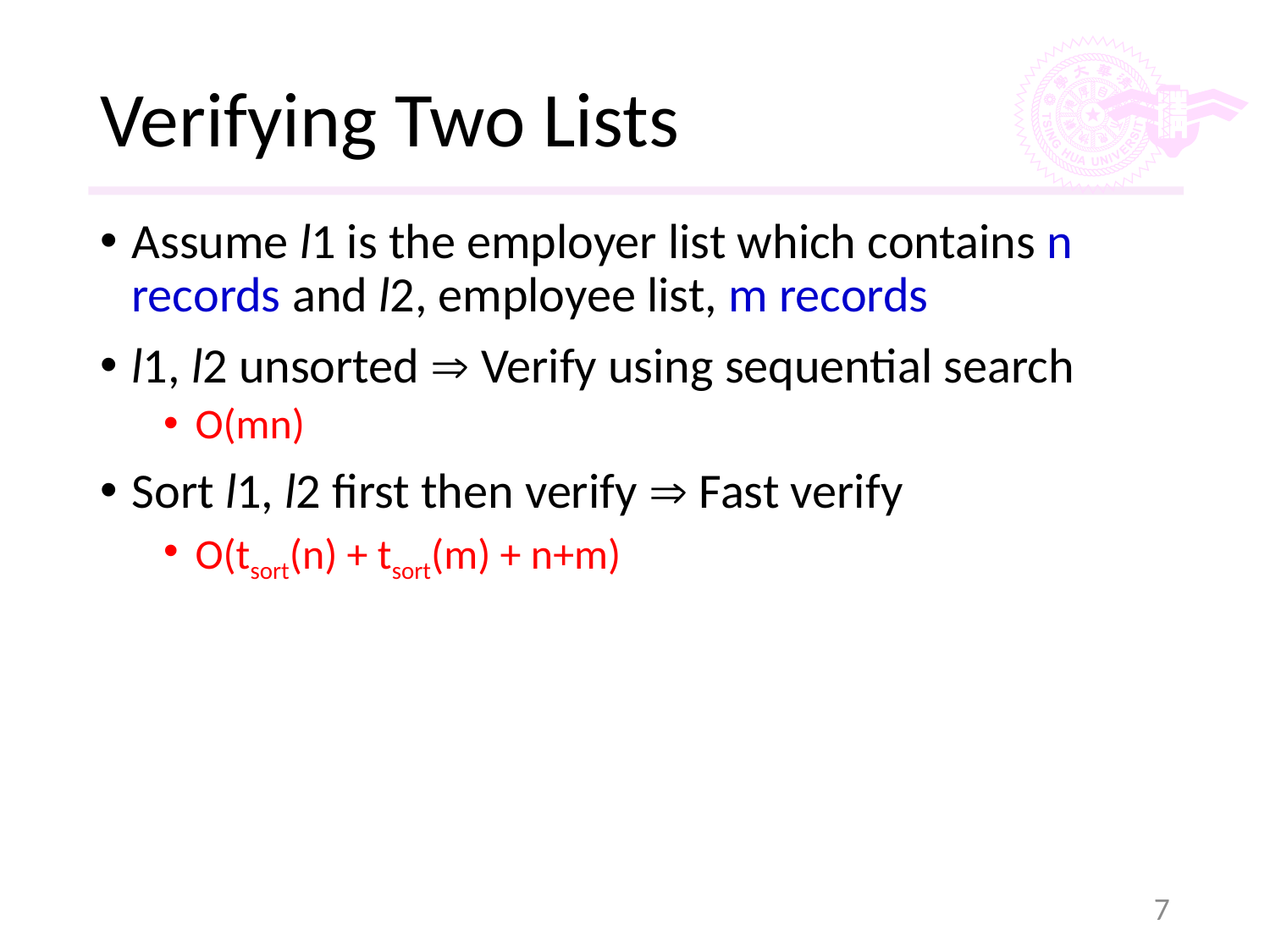

# Verifying Two Lists
Assume l1 is the employer list which contains n records and l2, employee list, m records
l1, l2 unsorted ⇒ Verify using sequential search
O(mn)
Sort l1, l2 first then verify ⇒ Fast verify
O(tsort(n) + tsort(m) + n+m)
7